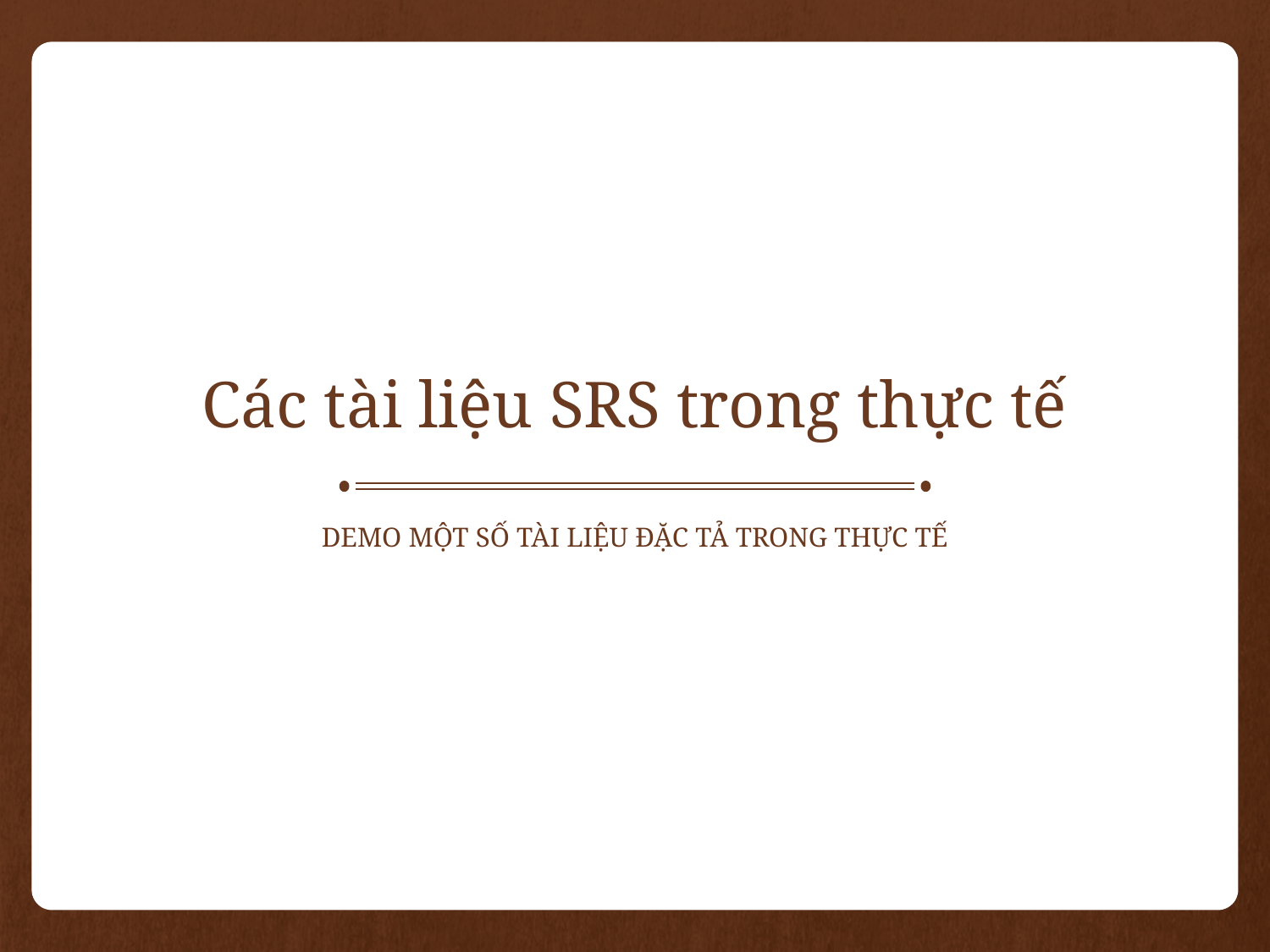

# Các tài liệu SRS trong thực tế
DEMO một số tài liệu đặc tả trong thực tế